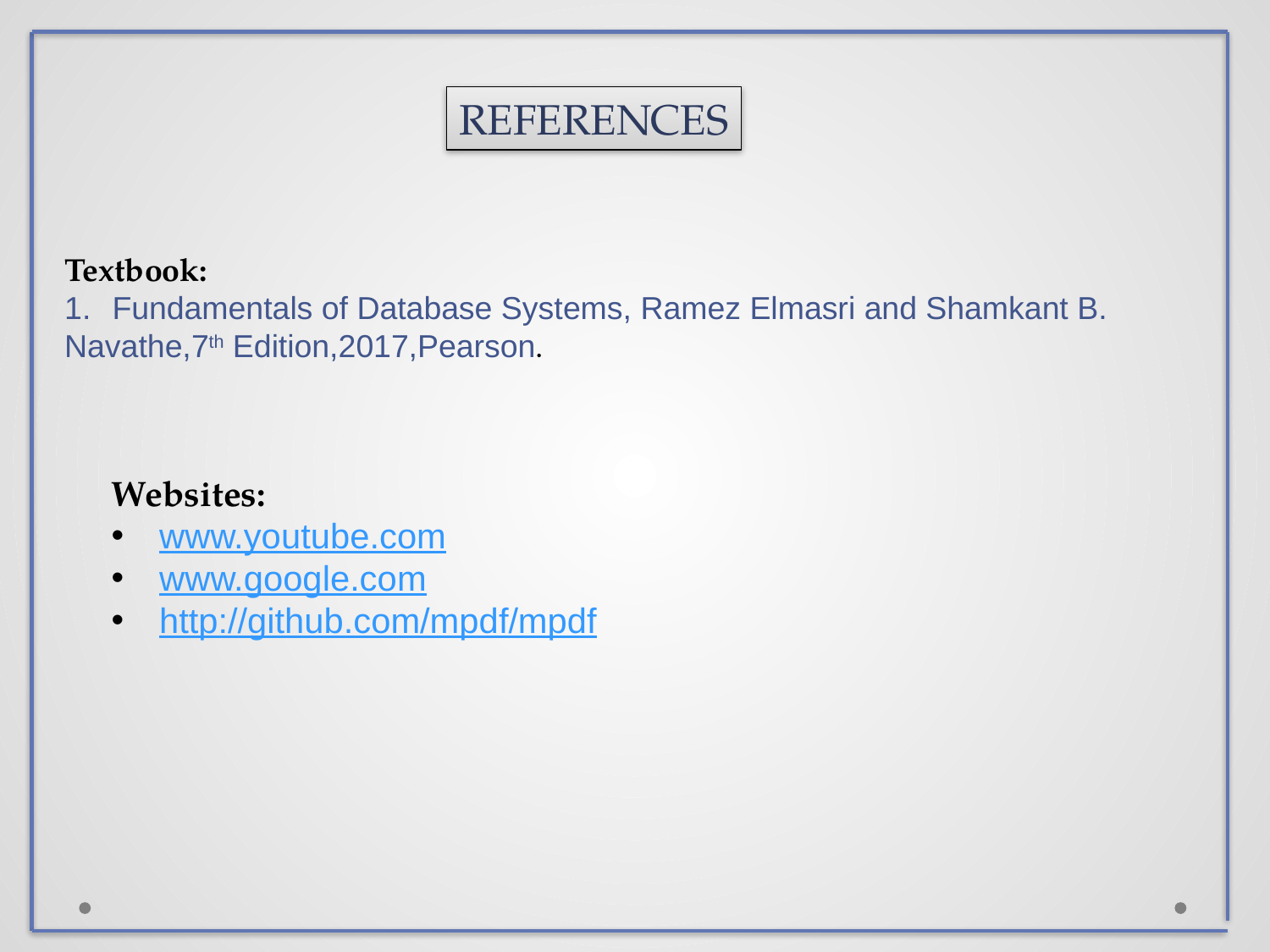

REFERENCES
Textbook:
Fundamentals of Database Systems, Ramez Elmasri and Shamkant B.
Navathe,7th Edition,2017,Pearson.
Websites:
www.youtube.com
www.google.com
http://github.com/mpdf/mpdf